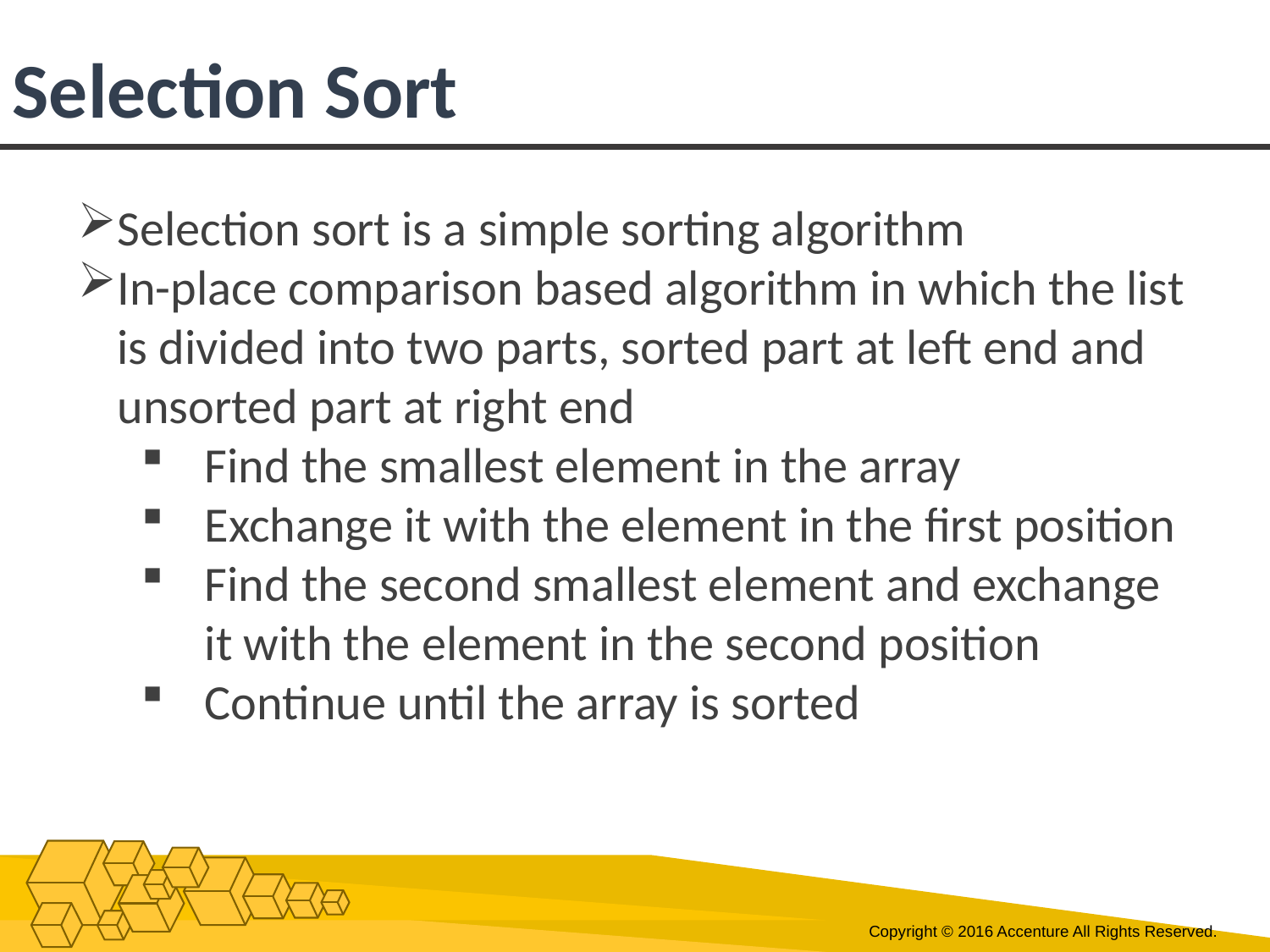

# Selection Sort
Selection sort is a simple sorting algorithm
In-place comparison based algorithm in which the list is divided into two parts, sorted part at left end and unsorted part at right end
Find the smallest element in the array
Exchange it with the element in the first position
Find the second smallest element and exchange it with the element in the second position
Continue until the array is sorted